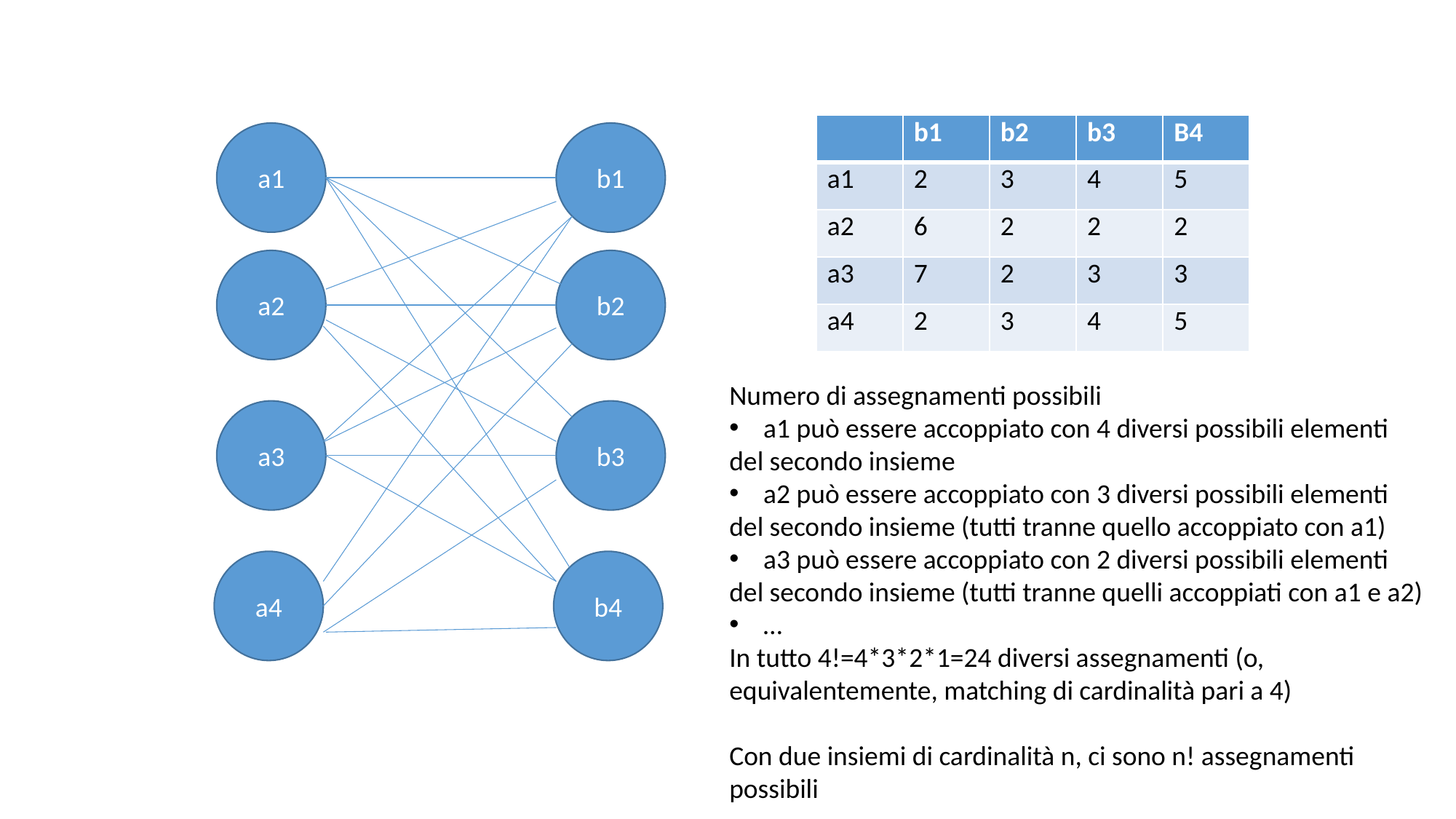

|  | b1 | b2 | b3 | B4 |
| --- | --- | --- | --- | --- |
| a1 | 2 | 3 | 4 | 5 |
| a2 | 6 | 2 | 2 | 2 |
| a3 | 7 | 2 | 3 | 3 |
| a4 | 2 | 3 | 4 | 5 |
a1
b1
a2
b2
Numero di assegnamenti possibili
a1 può essere accoppiato con 4 diversi possibili elementi
del secondo insieme
a2 può essere accoppiato con 3 diversi possibili elementi
del secondo insieme (tutti tranne quello accoppiato con a1)
a3 può essere accoppiato con 2 diversi possibili elementi
del secondo insieme (tutti tranne quelli accoppiati con a1 e a2)
…
In tutto 4!=4*3*2*1=24 diversi assegnamenti (o, equivalentemente, matching di cardinalità pari a 4)

Con due insiemi di cardinalità n, ci sono n! assegnamenti possibili
a3
b3
a4
b4